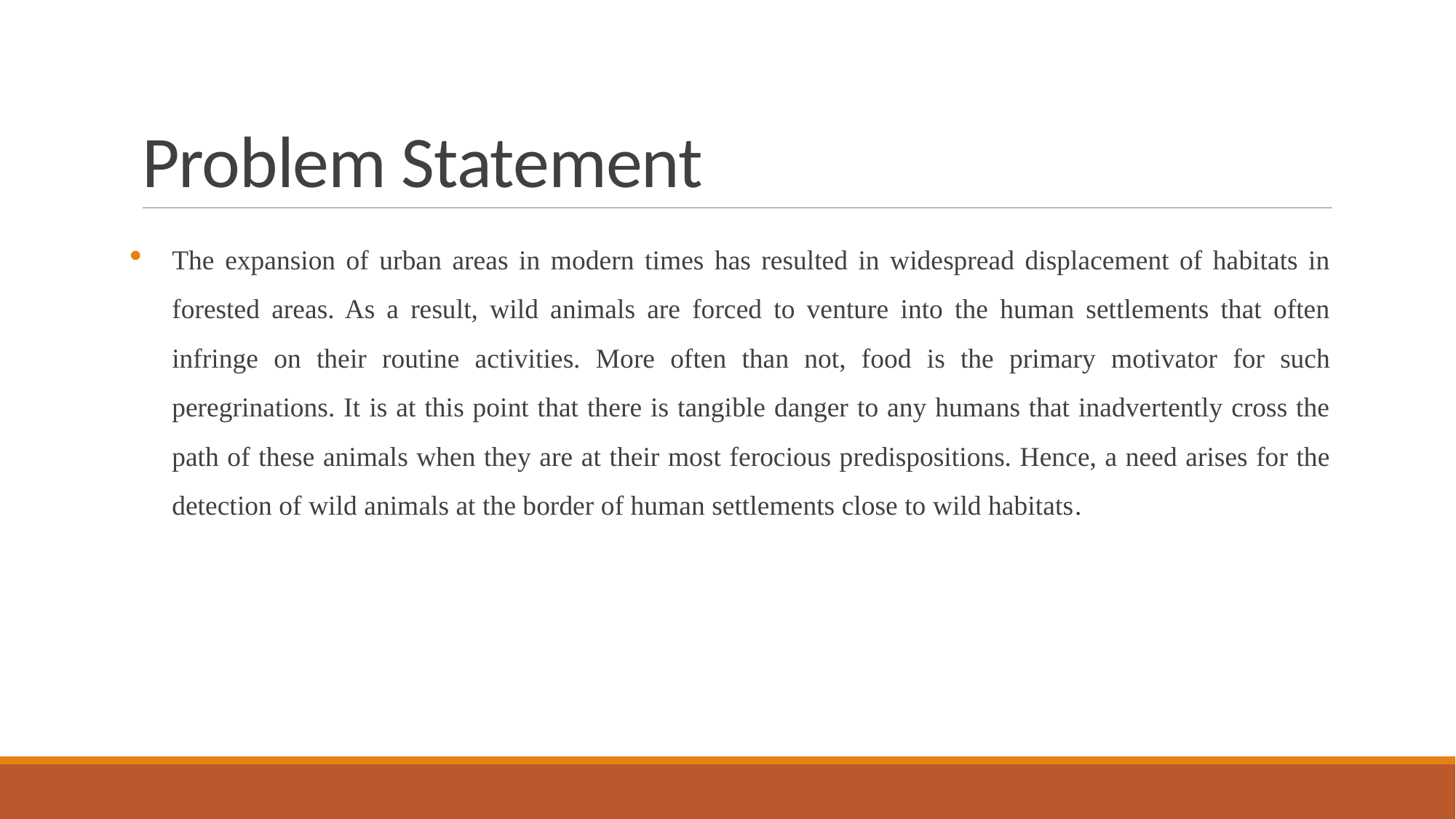

# Problem Statement
The expansion of urban areas in modern times has resulted in widespread displacement of habitats in forested areas. As a result, wild animals are forced to venture into the human settlements that often infringe on their routine activities. More often than not, food is the primary motivator for such peregrinations. It is at this point that there is tangible danger to any humans that inadvertently cross the path of these animals when they are at their most ferocious predispositions. Hence, a need arises for the detection of wild animals at the border of human settlements close to wild habitats.